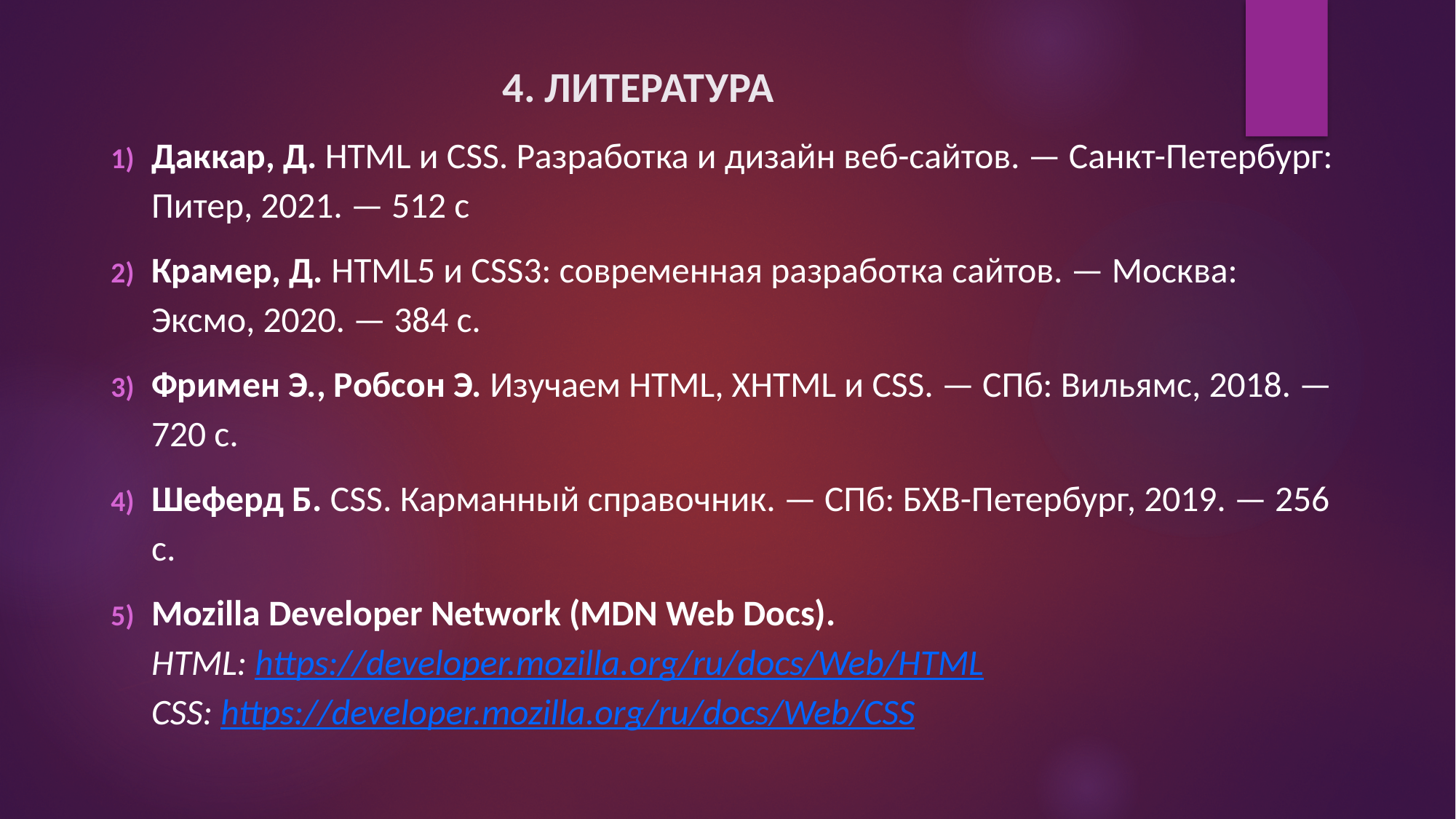

# 4. ЛИТЕРАТУРА
Даккар, Д. HTML и CSS. Разработка и дизайн веб-сайтов. — Санкт-Петербург: Питер, 2021. — 512 с
Крамер, Д. HTML5 и CSS3: современная разработка сайтов. — Москва: Эксмо, 2020. — 384 с.
Фримен Э., Робсон Э. Изучаем HTML, XHTML и CSS. — СПб: Вильямс, 2018. — 720 с.
Шеферд Б. CSS. Карманный справочник. — СПб: БХВ-Петербург, 2019. — 256 с.
Mozilla Developer Network (MDN Web Docs).
HTML: https://developer.mozilla.org/ru/docs/Web/HTML
CSS: https://developer.mozilla.org/ru/docs/Web/CSS